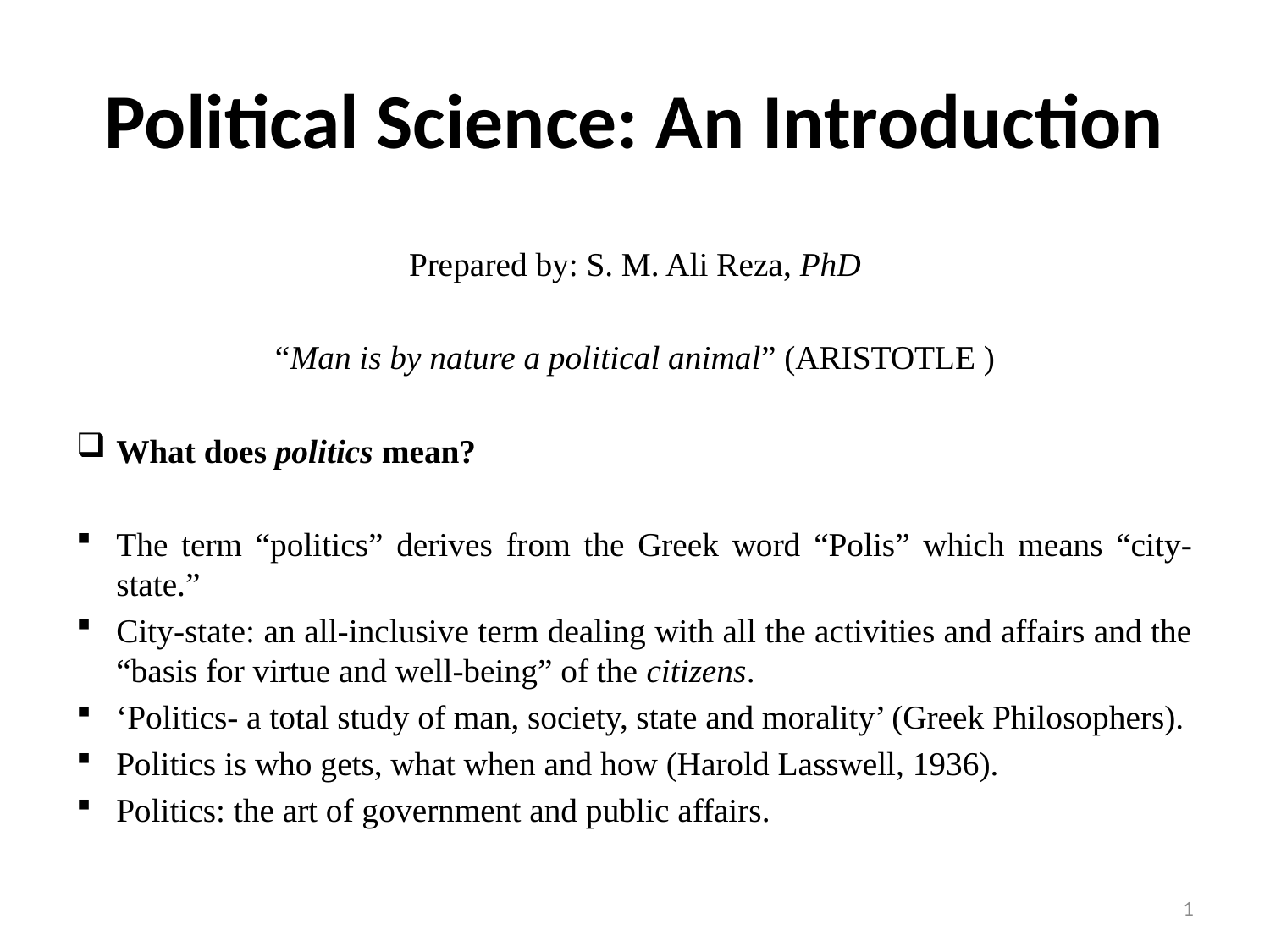

# Political Science: An Introduction

Prepared by: S. M. Ali Reza, PhD

“Man is by nature a political animal” (ARISTOTLE )

What does politics mean?

The term “politics” derives from the Greek word “Polis” which means “city-state.”
City-state: an all-inclusive term dealing with all the activities and affairs and the “basis for virtue and well-being” of the citizens.
‘Politics- a total study of man, society, state and morality’ (Greek Philosophers).
Politics is who gets, what when and how (Harold Lasswell, 1936).
Politics: the art of government and public affairs.
1